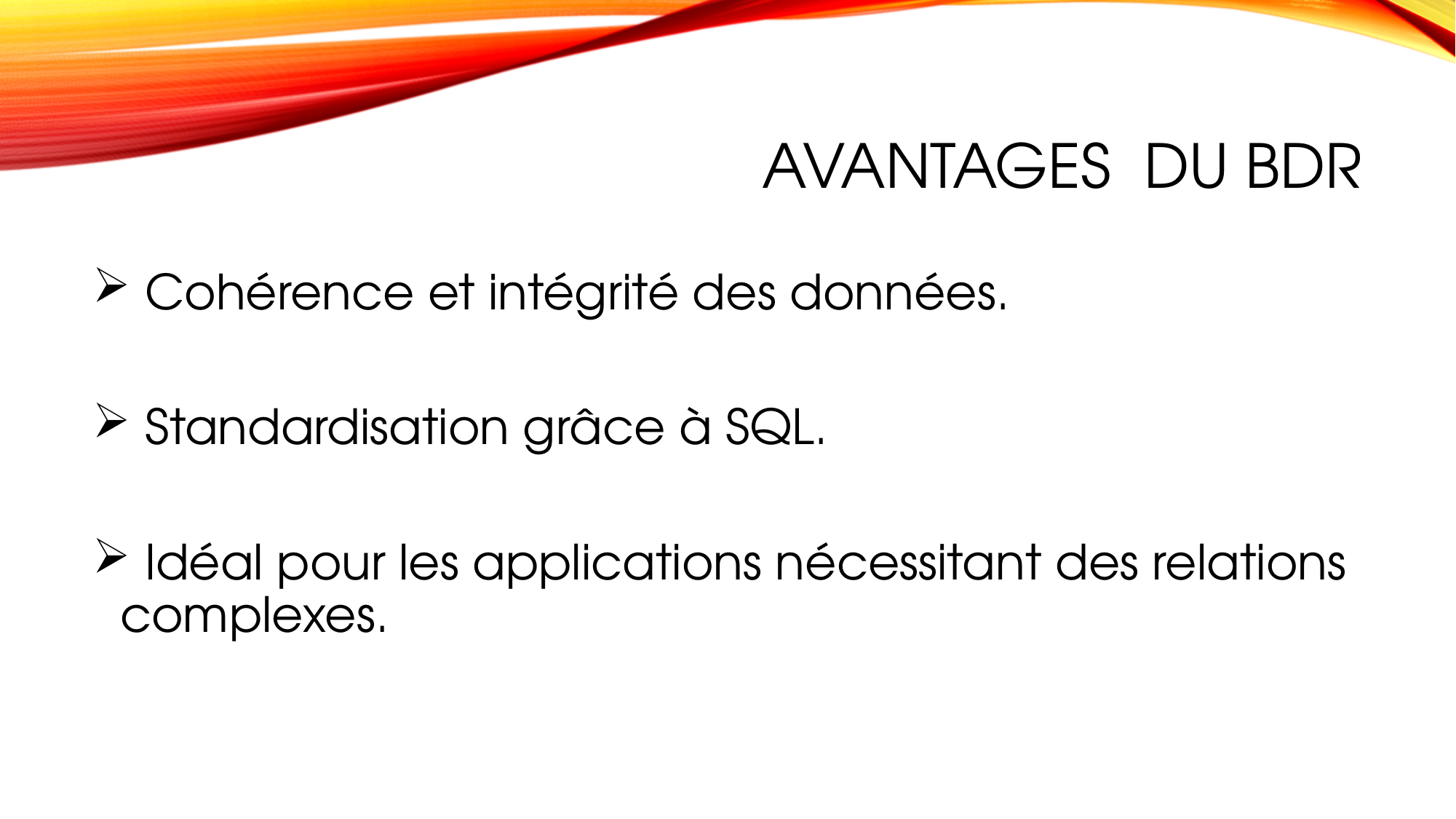

# Avantages  du BDR
 Cohérence et intégrité des données.

 Standardisation grâce à SQL.

 Idéal pour les applications nécessitant des relations complexes.